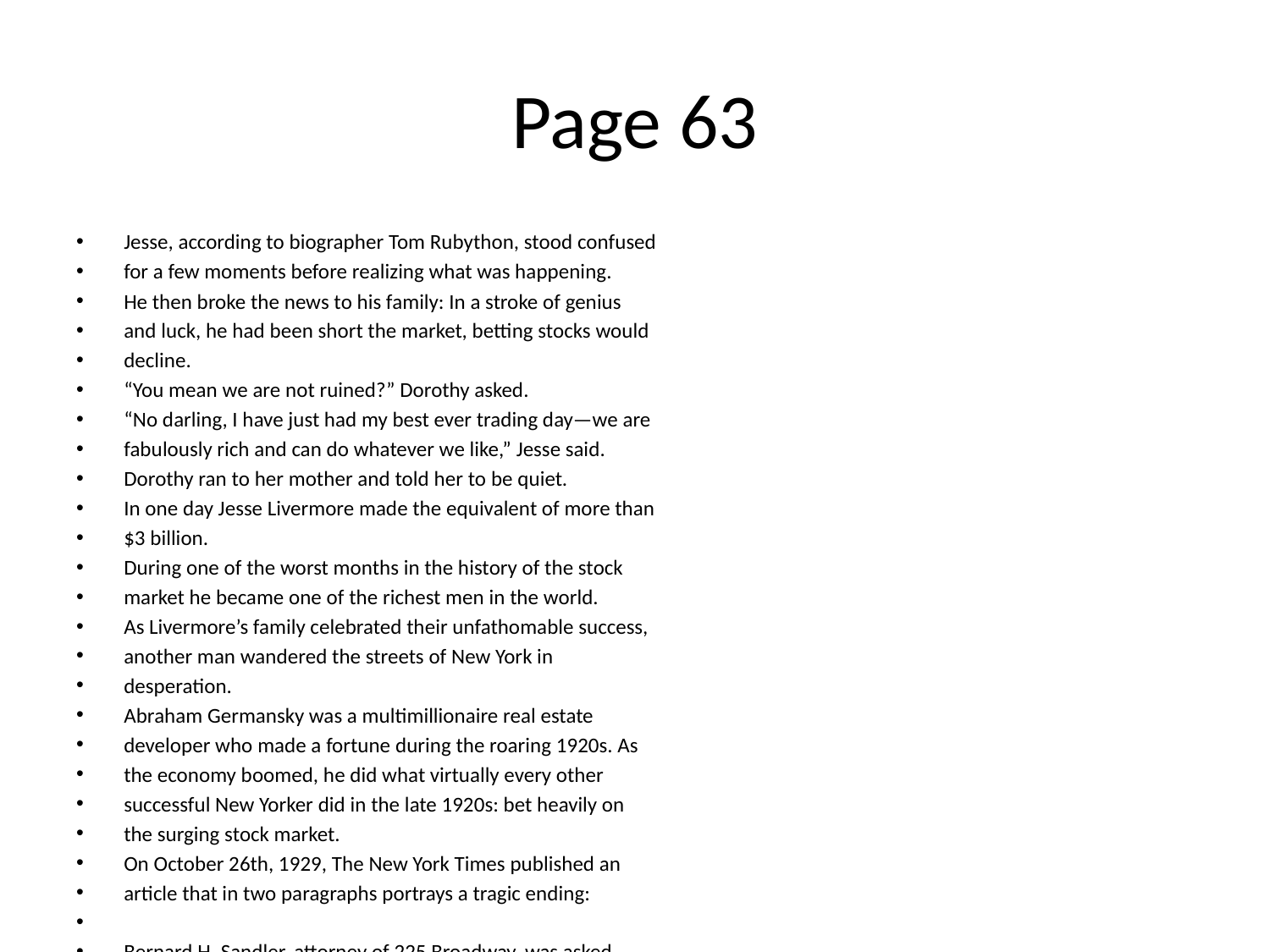

# Page 63
Jesse, according to biographer Tom Rubython, stood confused
for a few moments before realizing what was happening.
He then broke the news to his family: In a stroke of genius
and luck, he had been short the market, betting stocks would
decline.
“You mean we are not ruined?” Dorothy asked.
“No darling, I have just had my best ever trading day—we are
fabulously rich and can do whatever we like,” Jesse said.
Dorothy ran to her mother and told her to be quiet.
In one day Jesse Livermore made the equivalent of more than
$3 billion.
During one of the worst months in the history of the stock
market he became one of the richest men in the world.
As Livermore’s family celebrated their unfathomable success,
another man wandered the streets of New York in
desperation.
Abraham Germansky was a multimillionaire real estate
developer who made a fortune during the roaring 1920s. As
the economy boomed, he did what virtually every other
successful New Yorker did in the late 1920s: bet heavily on
the surging stock market.
On October 26th, 1929, The New York Times published an
article that in two paragraphs portrays a tragic ending:

Bernard H. Sandler, attorney of 225 Broadway, was asked
yesterday morning by Mrs. Abraham Germansky of Mount
Vernon to help ﬁnd her husband, missing since Thursday